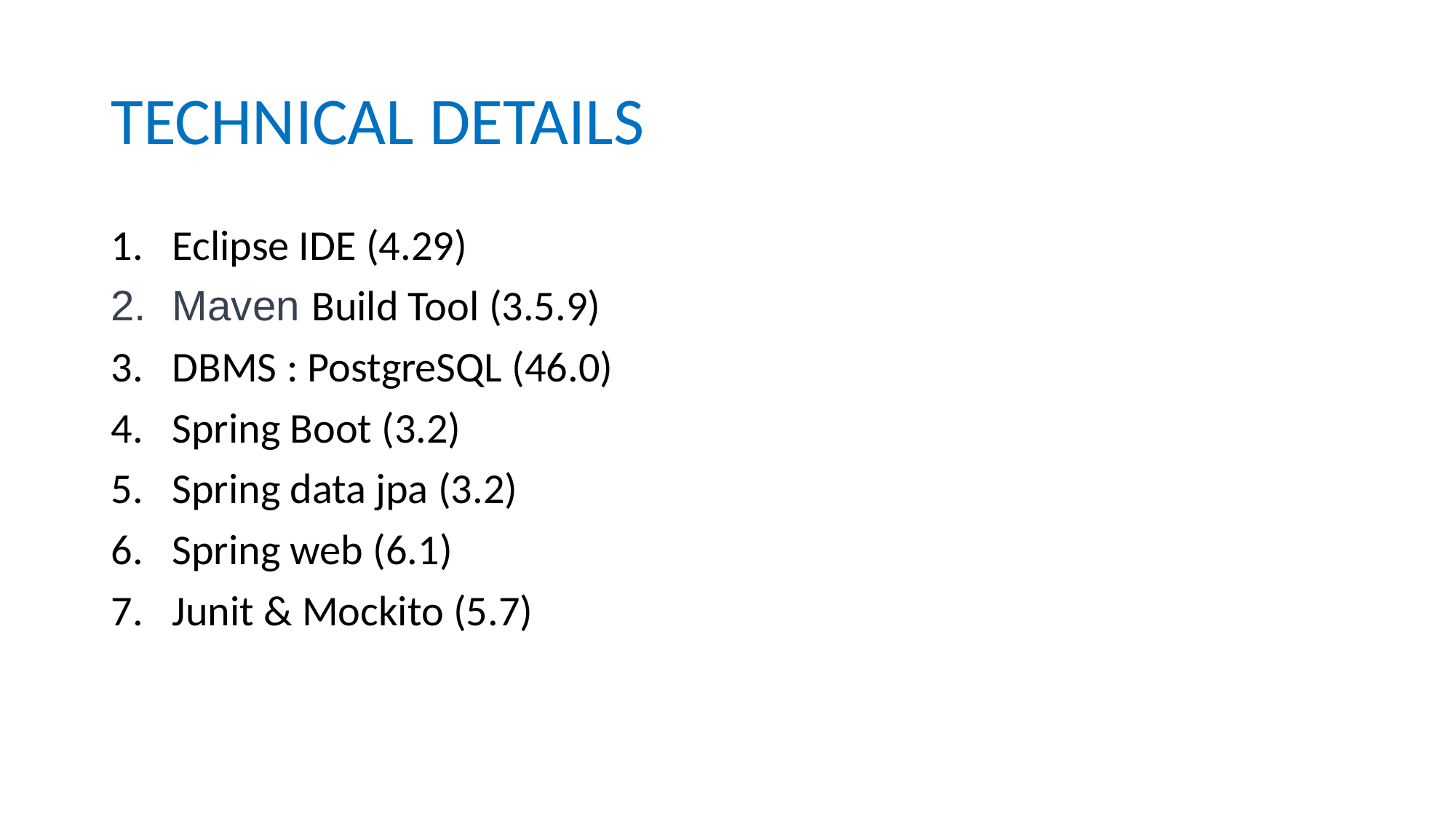

# TECHNICAL DETAILS
Eclipse IDE (4.29)
Maven Build Tool (3.5.9)
DBMS : PostgreSQL (46.0)
Spring Boot (3.2)
Spring data jpa (3.2)
Spring web (6.1)
Junit & Mockito (5.7)